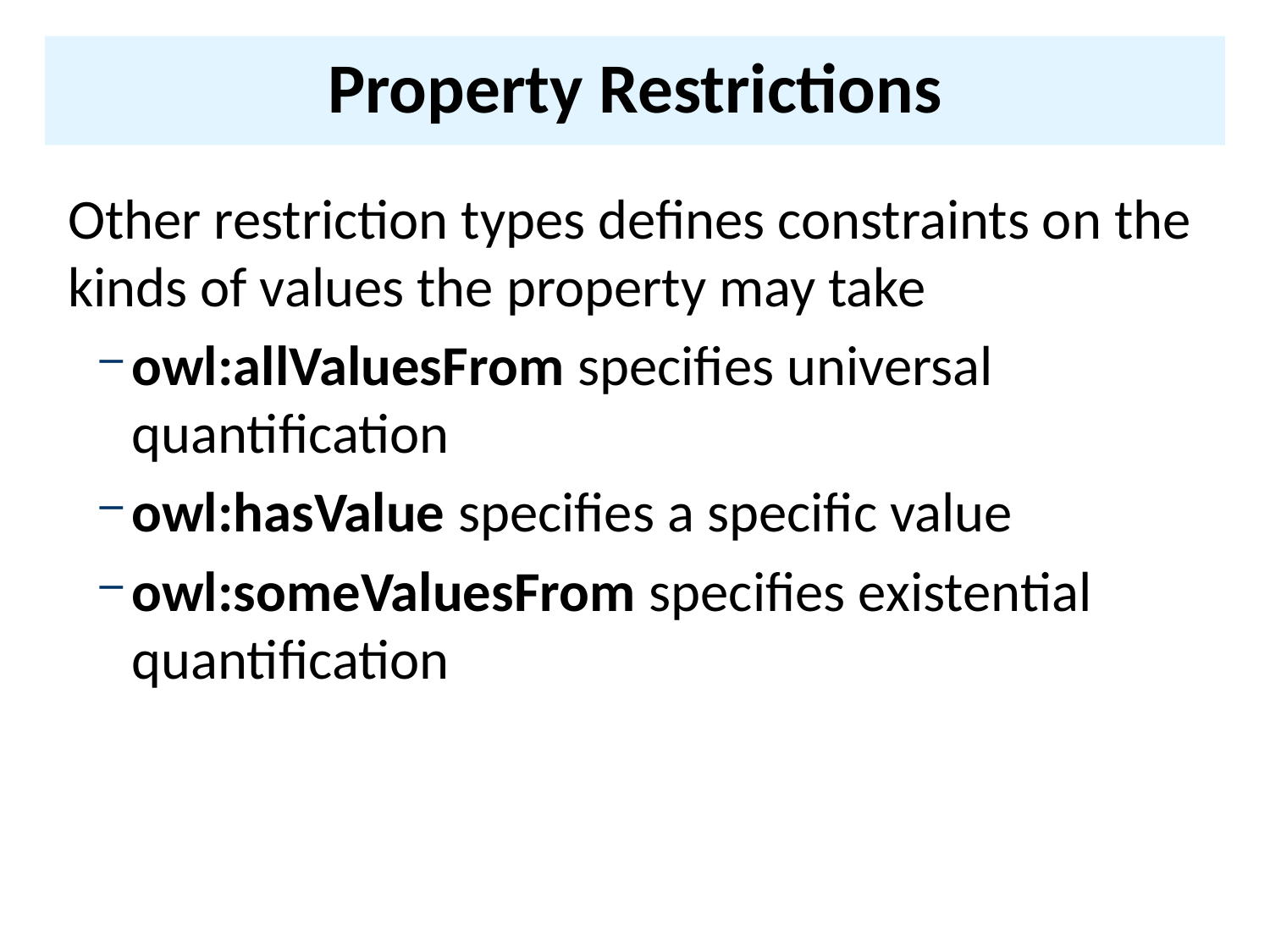

# Property Restrictions
Other restriction types defines constraints on the kinds of values the property may take
owl:allValuesFrom specifies universal quantification
owl:hasValue specifies a specific value
owl:someValuesFrom specifies existential quantification